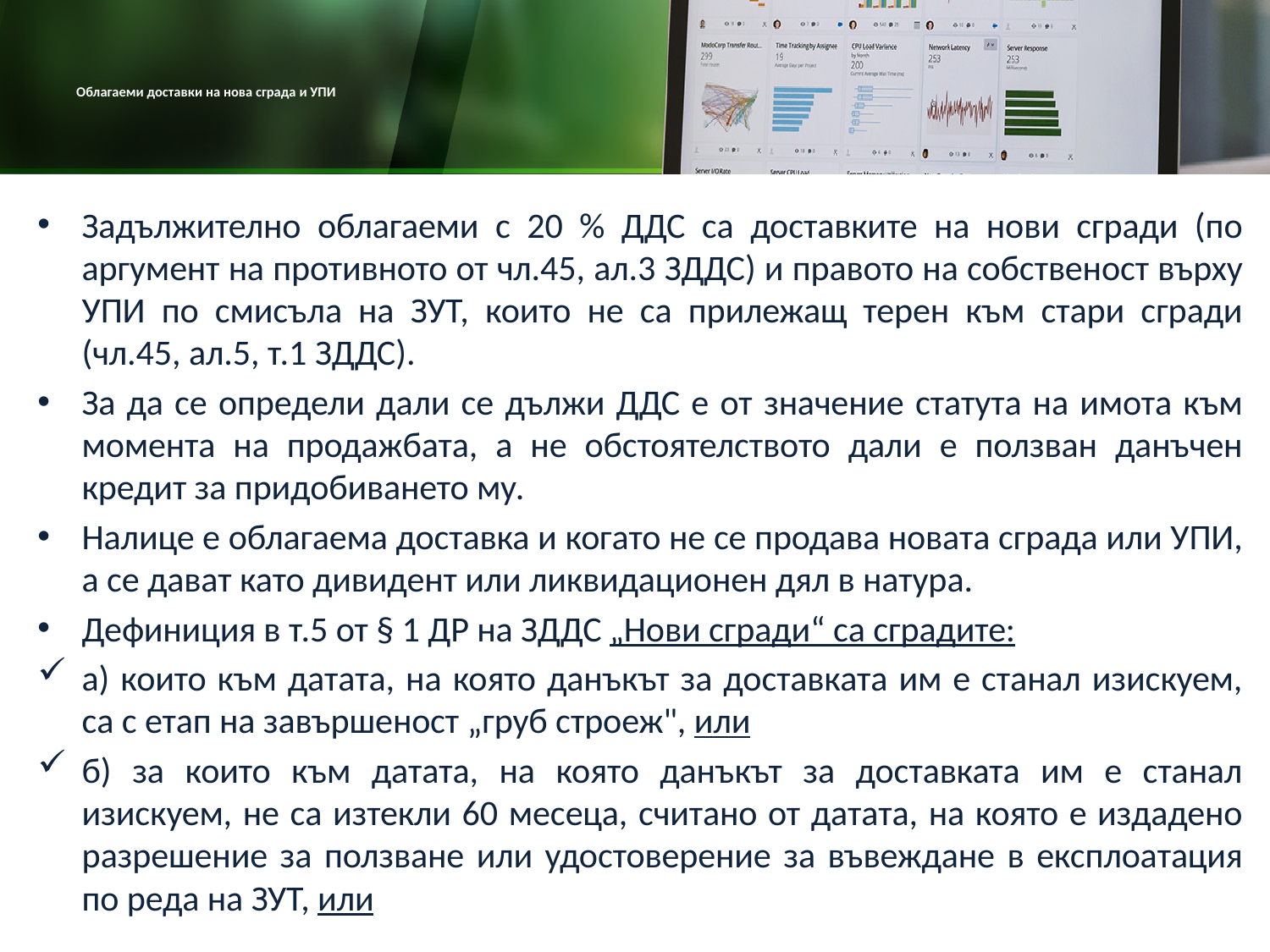

# Облагаеми доставки на нова сграда и УПИ
Задължително облагаеми с 20 % ДДС са доставките на нови сгради (по аргумент на противното от чл.45, ал.3 ЗДДС) и правото на собственост върху УПИ по смисъла на ЗУТ, които не са прилежащ терен към стари сгради (чл.45, ал.5, т.1 ЗДДС).
За да се определи дали се дължи ДДС е от значение статута на имота към момента на продажбата, а не обстоятелството дали е ползван данъчен кредит за придобиването му.
Налице е облагаема доставка и когато не се продава новата сграда или УПИ, а се дават като дивидент или ликвидационен дял в натура.
Дефиниция в т.5 от § 1 ДР на ЗДДС „Нови сгради“ са сградите:
а) които към датата, на която данъкът за доставката им е станал изискуем, са с етап на завършеност „груб строеж", или
б) за които към датата, на която данъкът за доставката им е станал изискуем, не са изтекли 60 месеца, считано от датата, на която е издадено разрешение за ползване или удостоверение за въвеждане в експлоатация по реда на ЗУТ, или